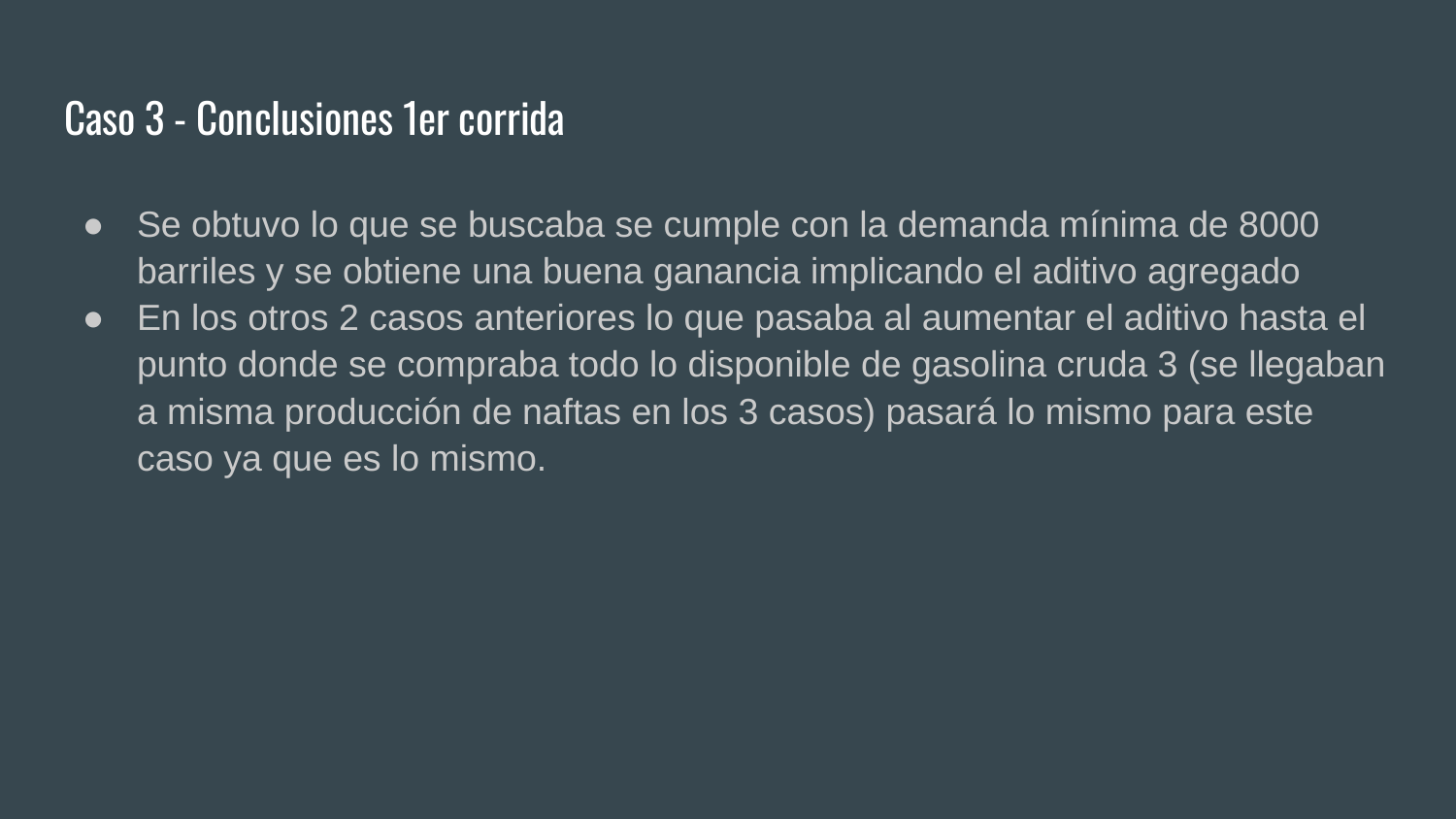

# Caso 3 - Conclusiones 1er corrida
Se obtuvo lo que se buscaba se cumple con la demanda mínima de 8000 barriles y se obtiene una buena ganancia implicando el aditivo agregado
En los otros 2 casos anteriores lo que pasaba al aumentar el aditivo hasta el punto donde se compraba todo lo disponible de gasolina cruda 3 (se llegaban a misma producción de naftas en los 3 casos) pasará lo mismo para este caso ya que es lo mismo.